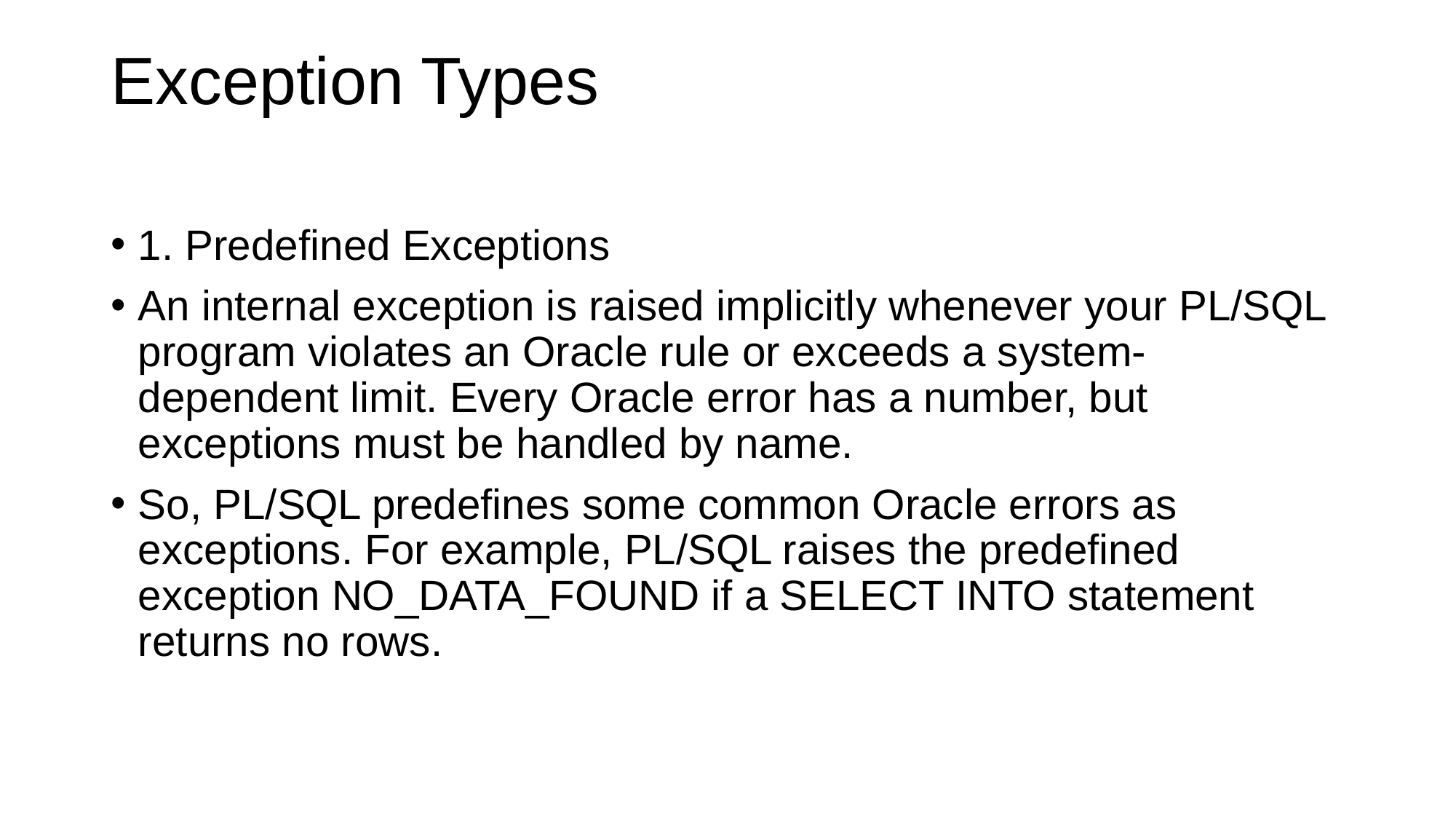

# Exception Types
1. Predefined Exceptions
An internal exception is raised implicitly whenever your PL/SQL program violates an Oracle rule or exceeds a system-dependent limit. Every Oracle error has a number, but exceptions must be handled by name.
So, PL/SQL predefines some common Oracle errors as exceptions. For example, PL/SQL raises the predefined exception NO_DATA_FOUND if a SELECT INTO statement returns no rows.